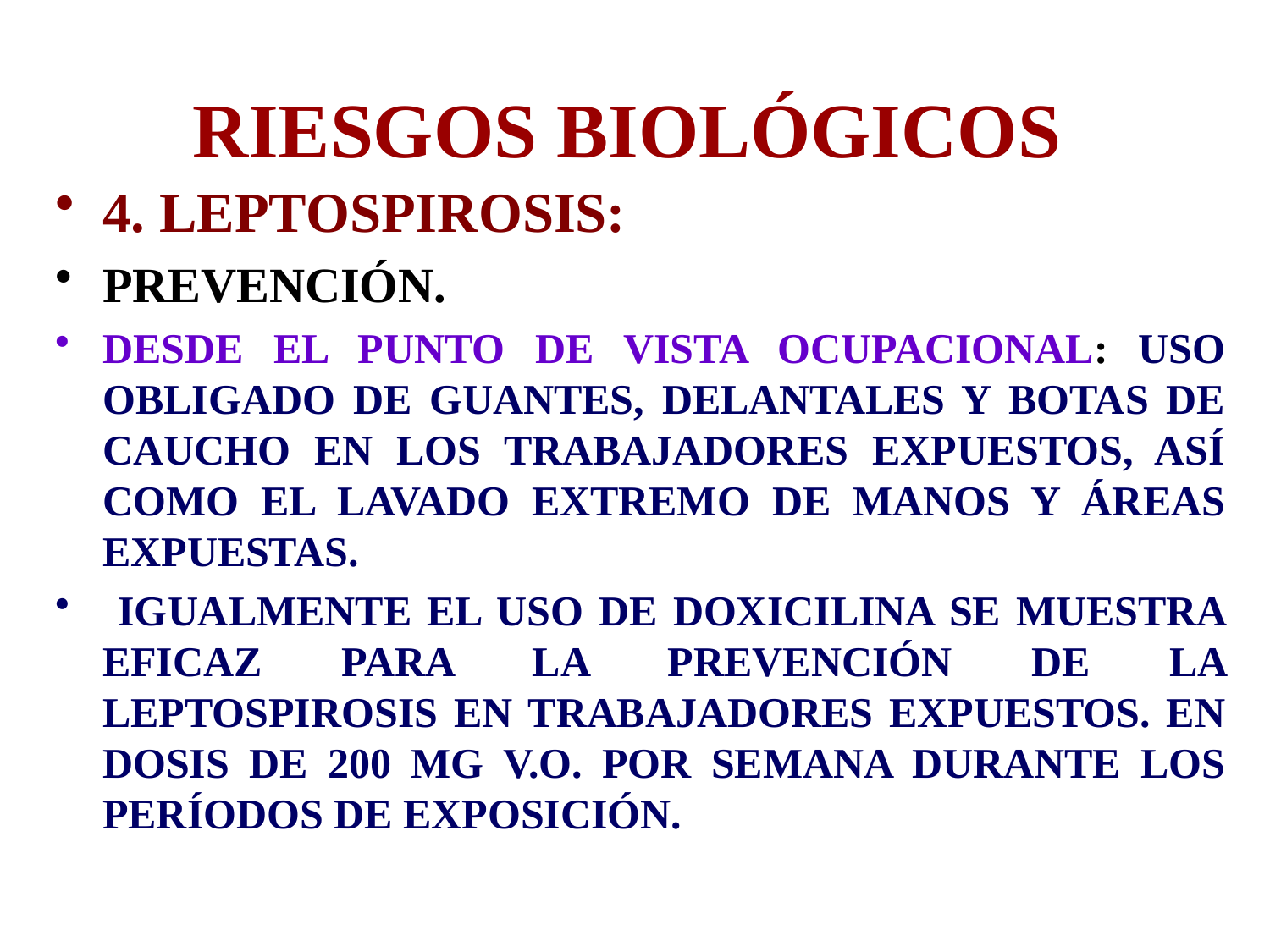

# RIESGOS BIOLÓGICOS
4. LEPTOSPIROSIS:
PREVENCIÓN.
DESDE EL PUNTO DE VISTA OCUPACIONAL: USO OBLIGADO DE GUANTES, DELANTALES Y BOTAS DE CAUCHO EN LOS TRABAJADORES EXPUESTOS, ASÍ COMO EL LAVADO EXTREMO DE MANOS Y ÁREAS EXPUESTAS.
 IGUALMENTE EL USO DE DOXICILINA SE MUESTRA EFICAZ PARA LA PREVENCIÓN DE LA LEPTOSPIROSIS EN TRABAJADORES EXPUESTOS. EN DOSIS DE 200 MG V.O. POR SEMANA DURANTE LOS PERÍODOS DE EXPOSICIÓN.